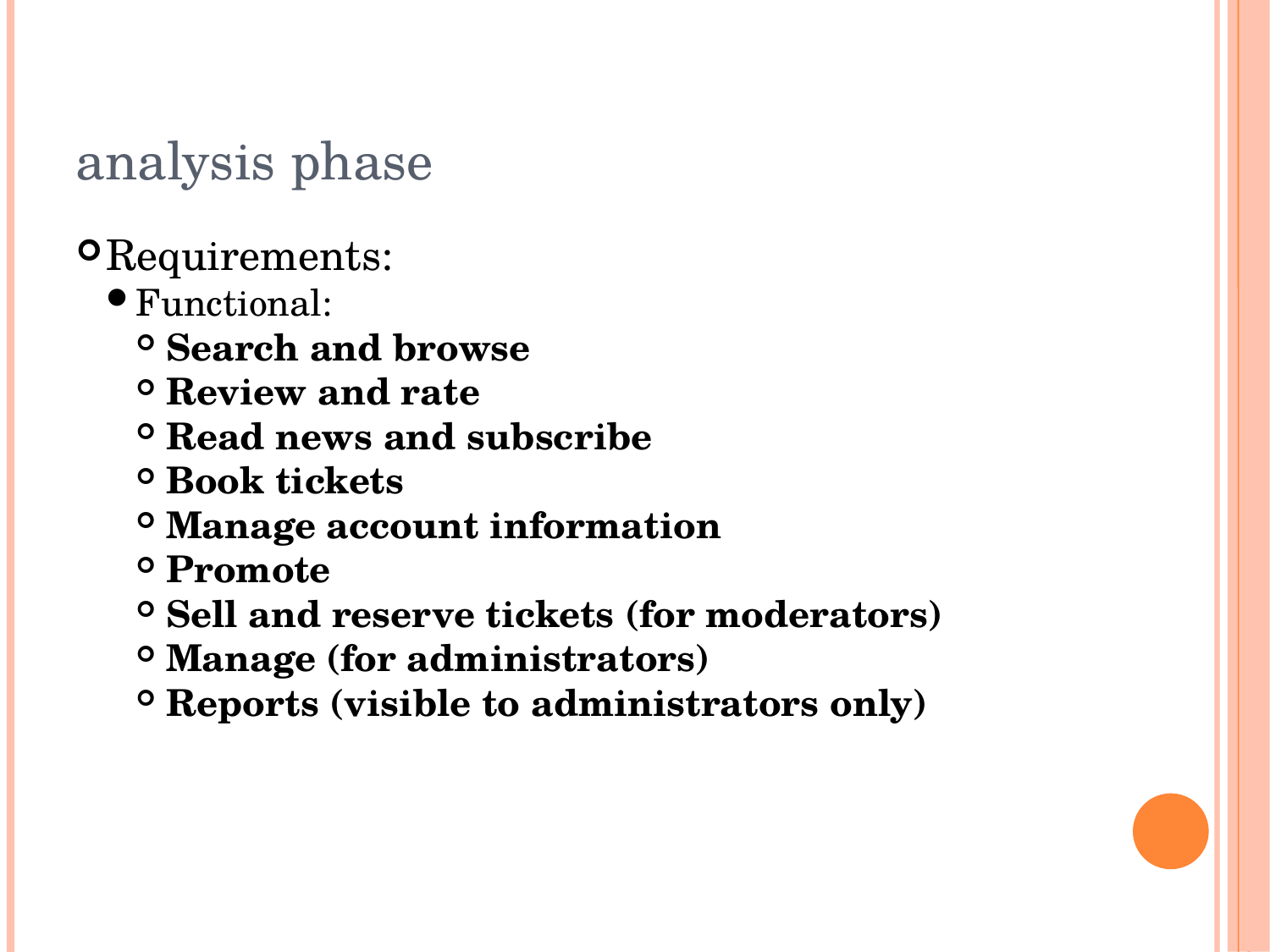

analysis phase
Requirements:
Functional:
Search and browse
Review and rate
Read news and subscribe
Book tickets
Manage account information
Promote
Sell and reserve tickets (for moderators)
Manage (for administrators)
Reports (visible to administrators only)